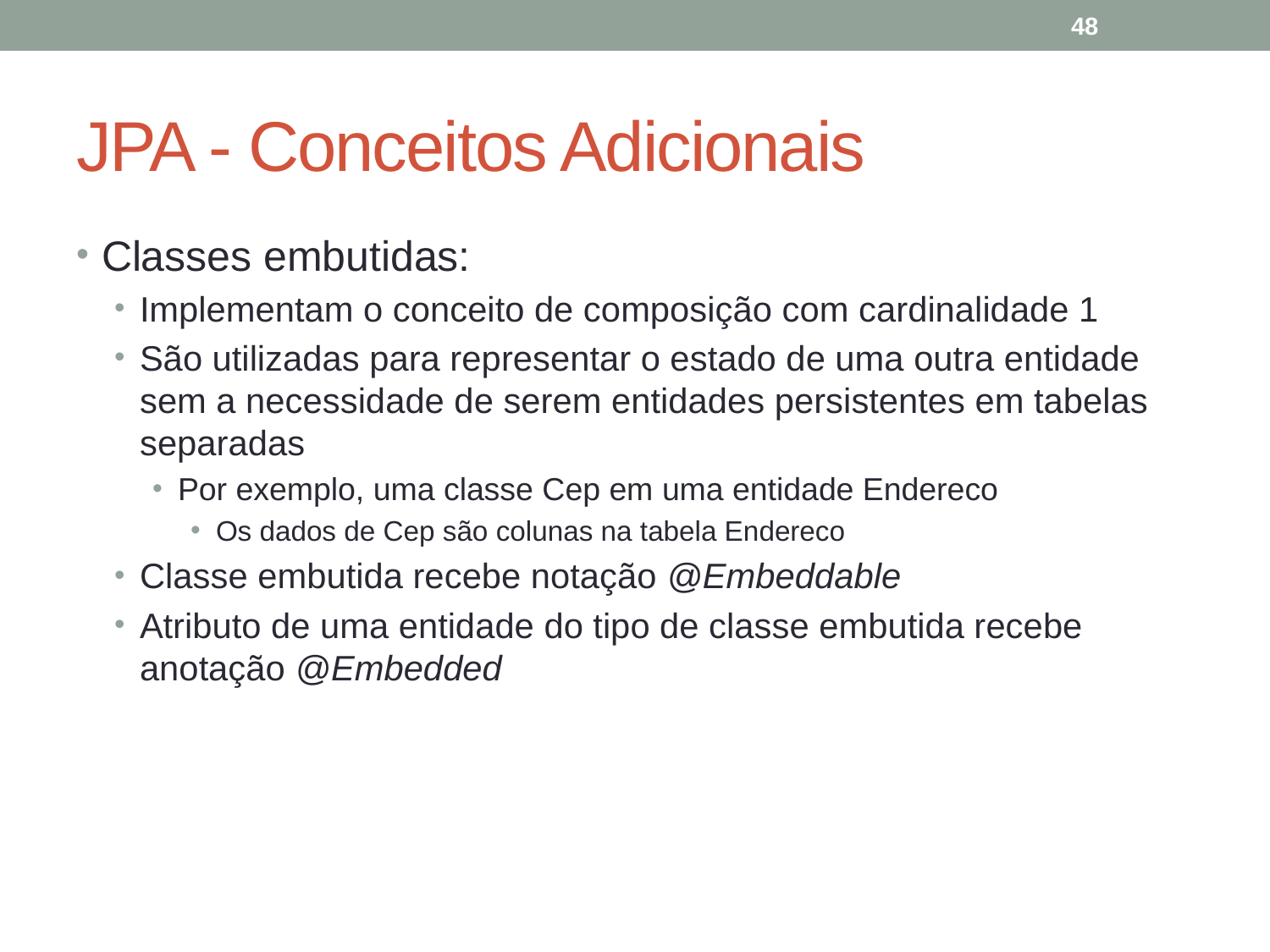

48
# JPA - Conceitos Adicionais
Classes embutidas:
Implementam o conceito de composição com cardinalidade 1
São utilizadas para representar o estado de uma outra entidade sem a necessidade de serem entidades persistentes em tabelas separadas
Por exemplo, uma classe Cep em uma entidade Endereco
Os dados de Cep são colunas na tabela Endereco
Classe embutida recebe notação @Embeddable
Atributo de uma entidade do tipo de classe embutida recebe anotação @Embedded